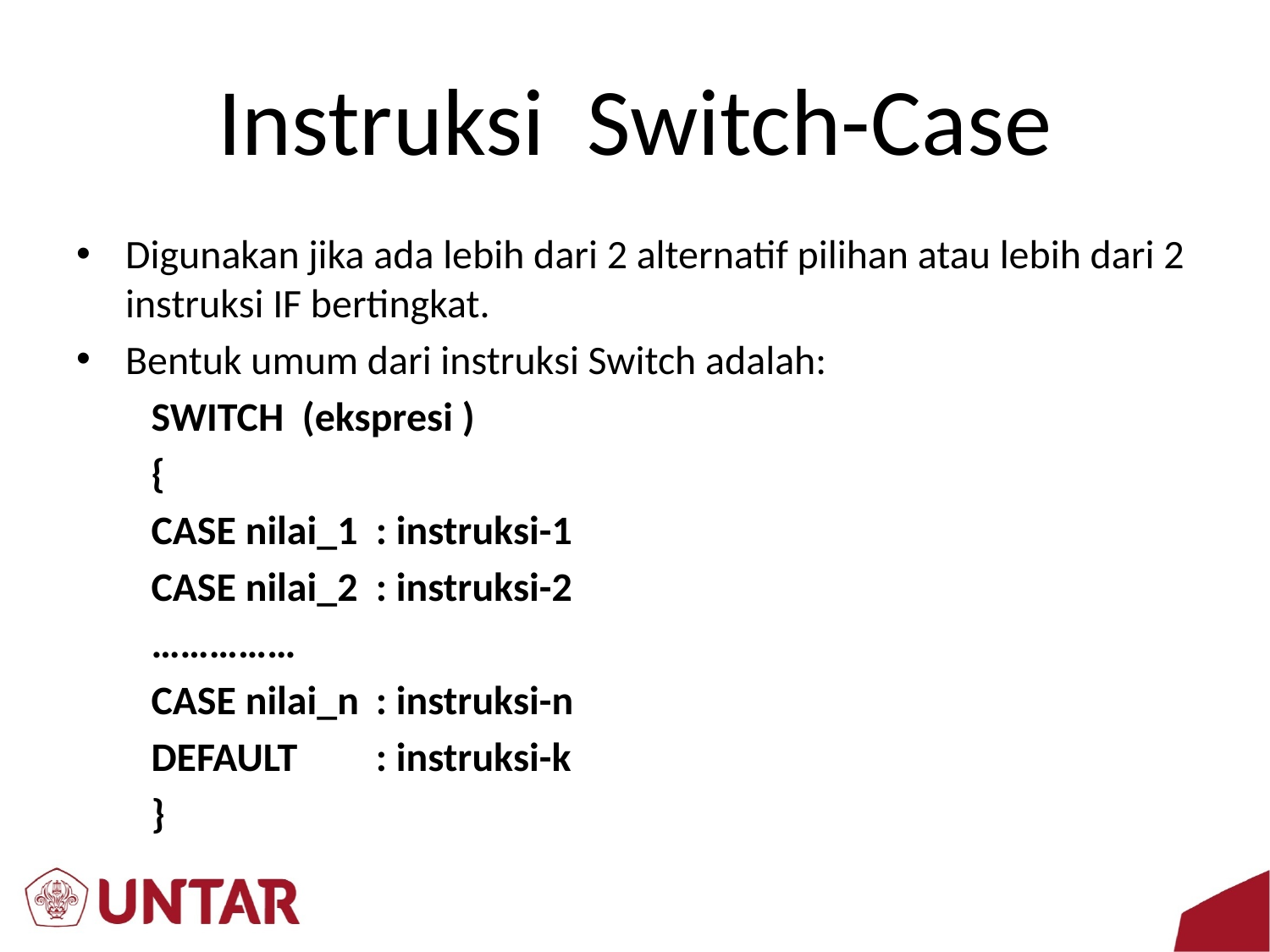

# Instruksi  Switch-Case
Digunakan jika ada lebih dari 2 alternatif pilihan atau lebih dari 2 instruksi IF bertingkat.
Bentuk umum dari instruksi Switch adalah:
	SWITCH  (ekspresi )
	{
		CASE nilai_1 	: instruksi-1
		CASE nilai_2 	: instruksi-2
		……………
		CASE nilai_n 	: instruksi-n
		DEFAULT     		: instruksi-k
	}